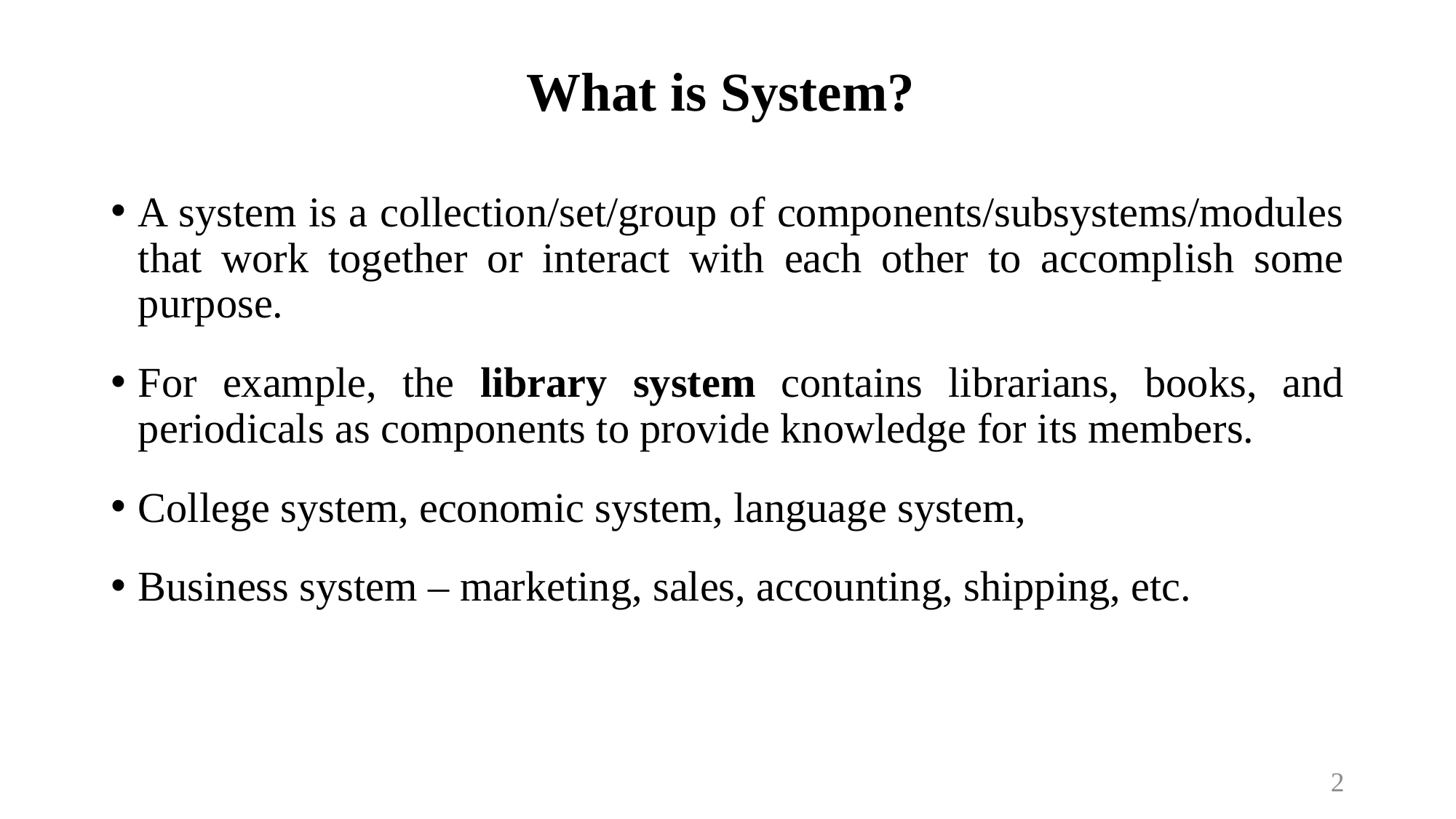

# What is System?
A system is a collection/set/group of components/subsystems/modules that work together or interact with each other to accomplish some purpose.
For example, the library system contains librarians, books, and periodicals as components to provide knowledge for its members.
College system, economic system, language system,
Business system – marketing, sales, accounting, shipping, etc.

2